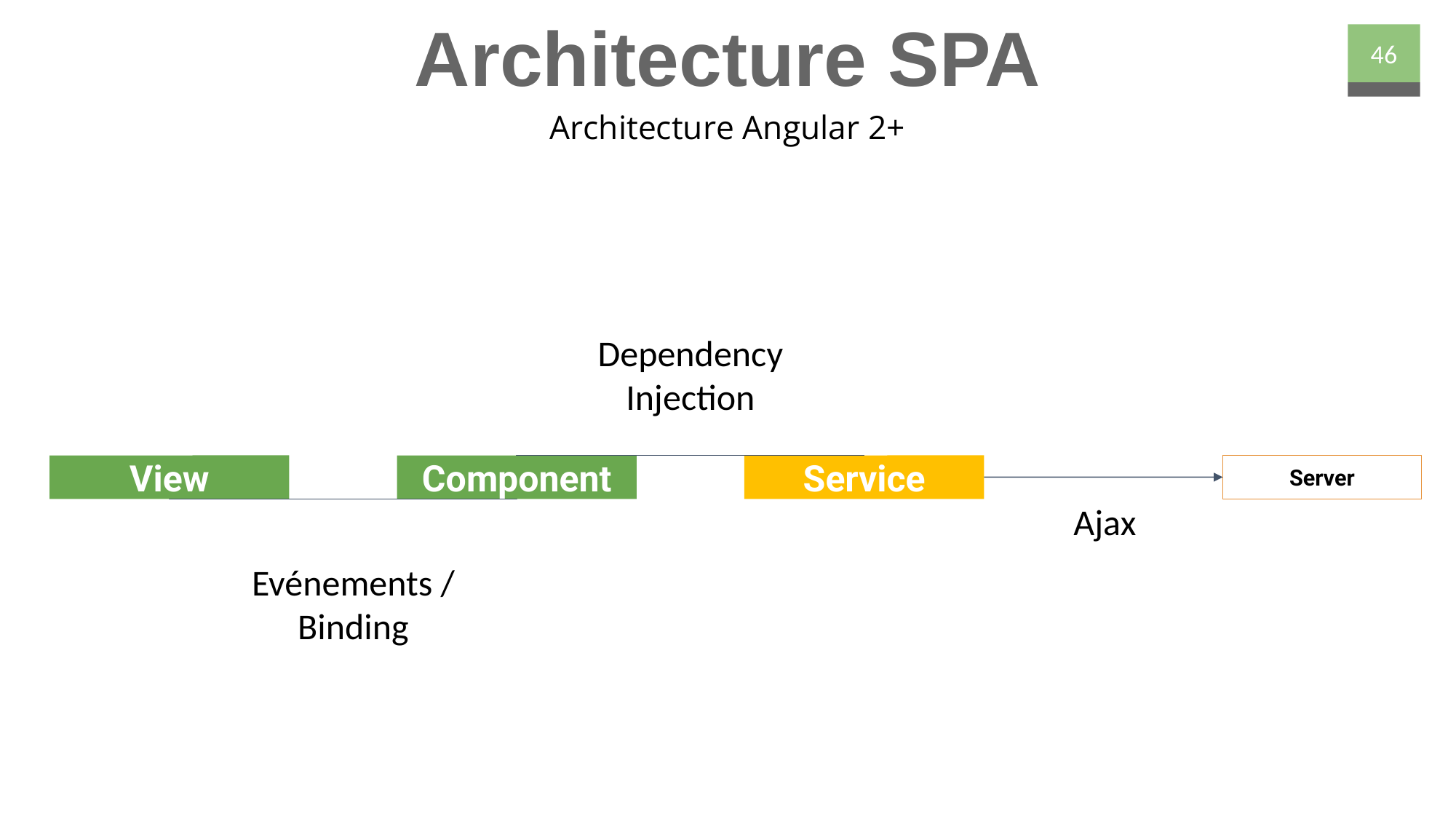

# Architecture SPA
46
Architecture Angular 2+
Dependency Injection
Server
View
Component
Service
Ajax
Evénements / Binding